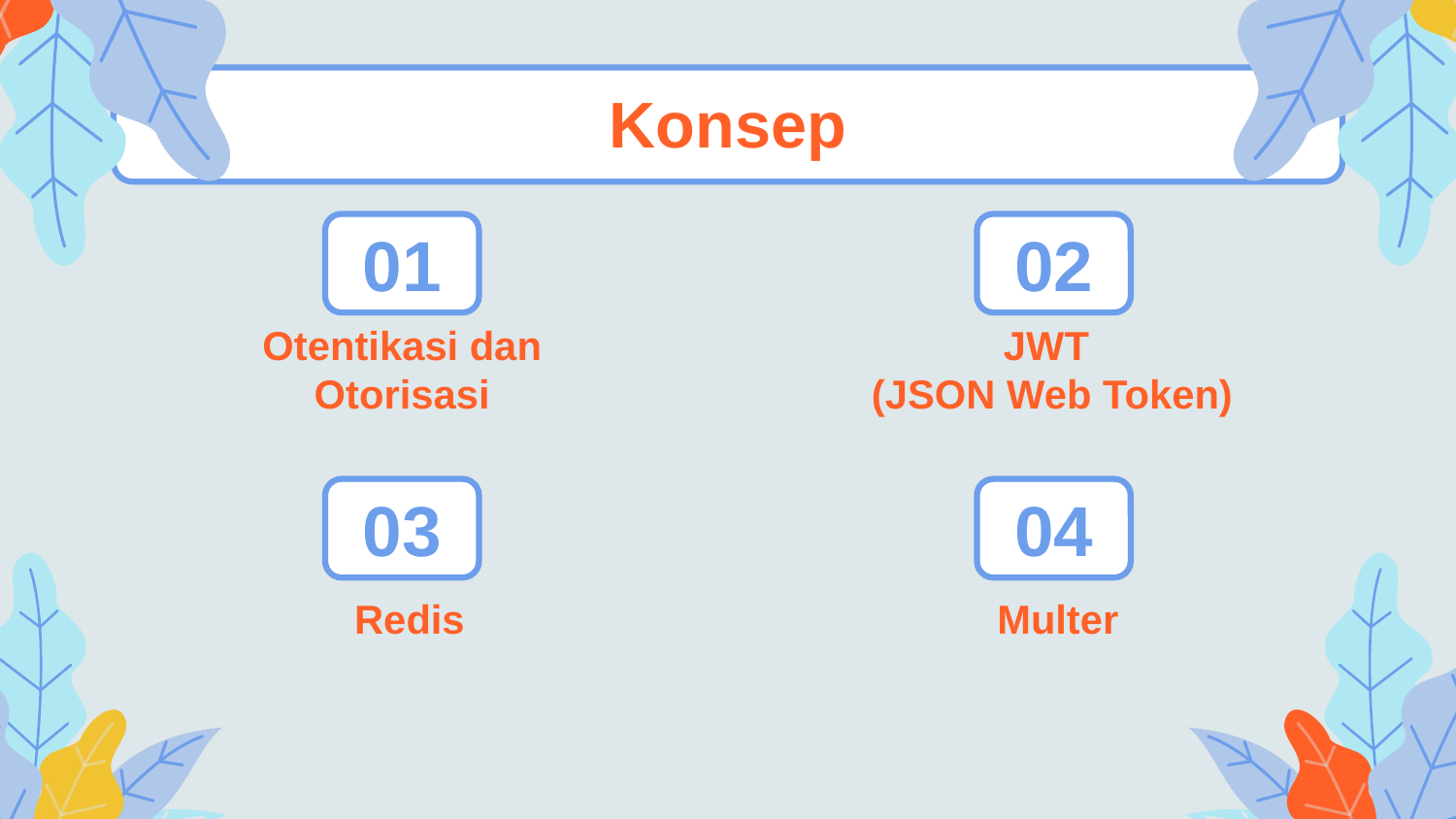

# Konsep

01
02
Otentikasi dan Otorisasi
JWT
(JSON Web Token)

03
04
Redis
Multer